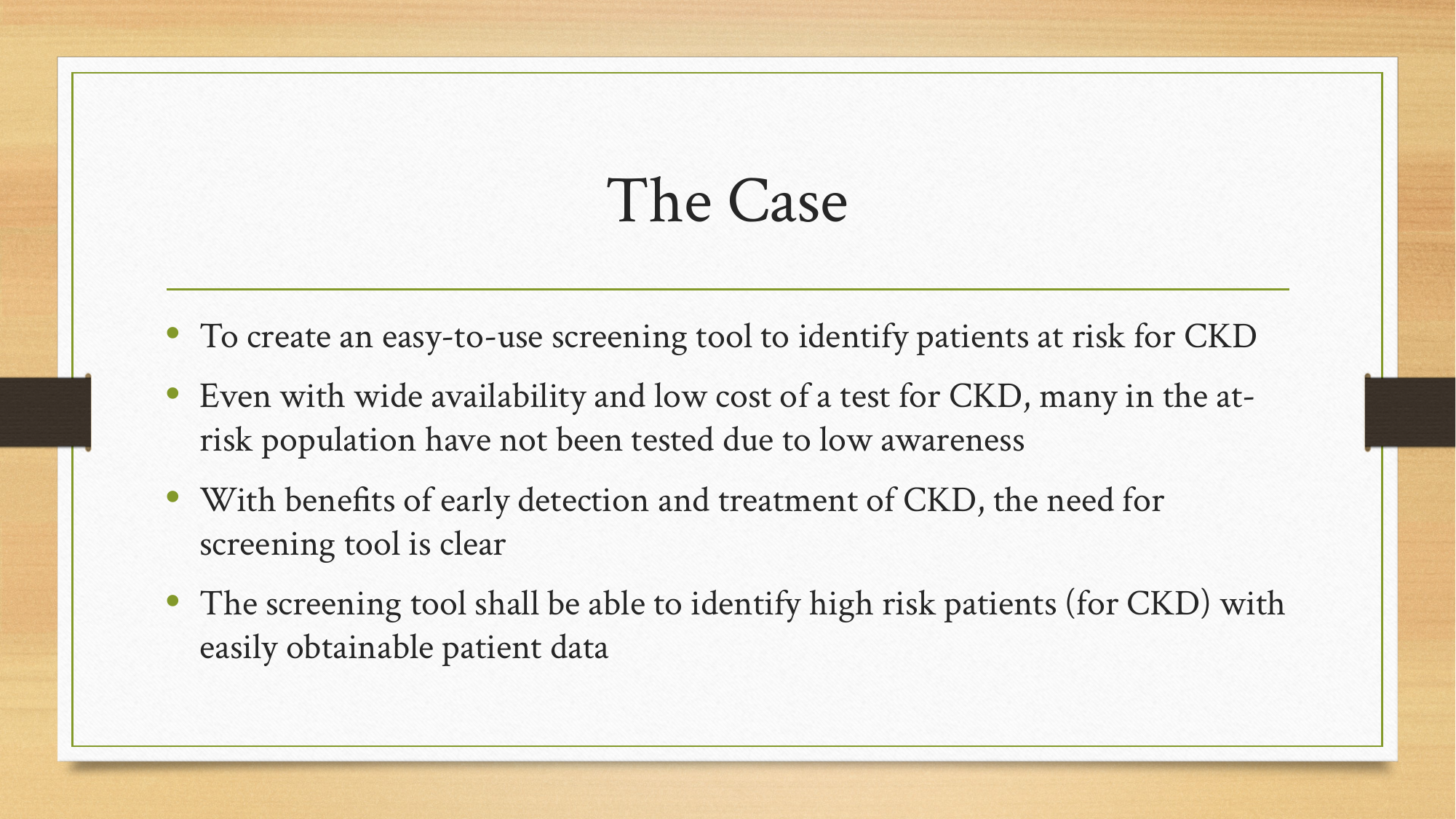

# The Case
To create an easy-to-use screening tool to identify patients at risk for CKD
Even with wide availability and low cost of a test for CKD, many in the at-risk population have not been tested due to low awareness
With benefits of early detection and treatment of CKD, the need for screening tool is clear
The screening tool shall be able to identify high risk patients (for CKD) with easily obtainable patient data